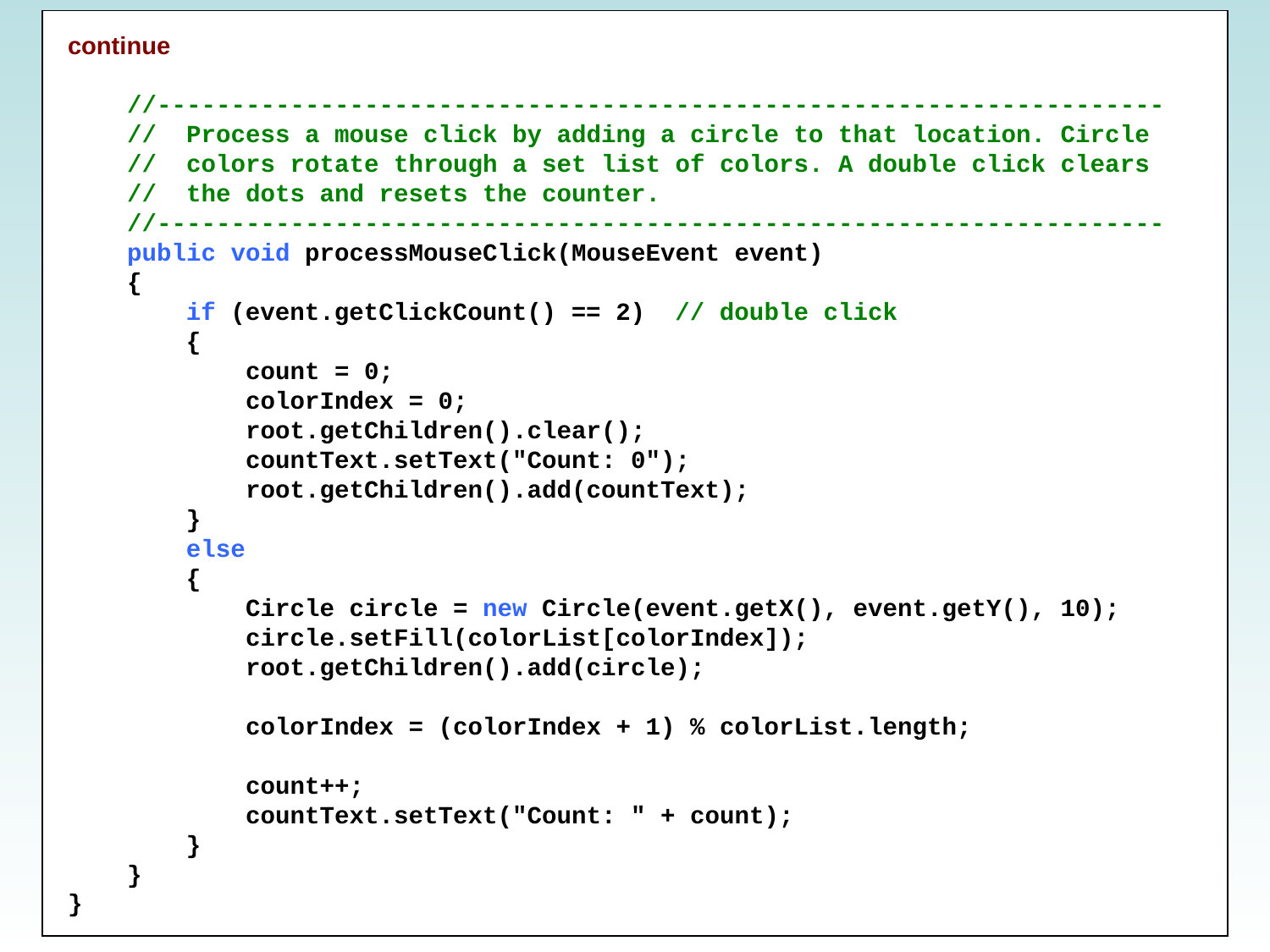

continue

    //--------------------------------------------------------------------
    //  Process a mouse click by adding a circle to that location. Circle
    //  colors rotate through a set list of colors. A double click clears
    //  the dots and resets the counter.
    //--------------------------------------------------------------------
    public void processMouseClick(MouseEvent event)
    {
        if (event.getClickCount() == 2)  // double click
        {
            count = 0;
            colorIndex = 0;
            root.getChildren().clear();
            countText.setText("Count: 0");
            root.getChildren().add(countText);
        }
        else
        {
            Circle circle = new Circle(event.getX(), event.getY(), 10);
            circle.setFill(colorList[colorIndex]);
            root.getChildren().add(circle);

            colorIndex = (colorIndex + 1) % colorList.length;

            count++;
            countText.setText("Count: " + count);
        }
    }
}
Copyright © 2017 Pearson Education, Inc.